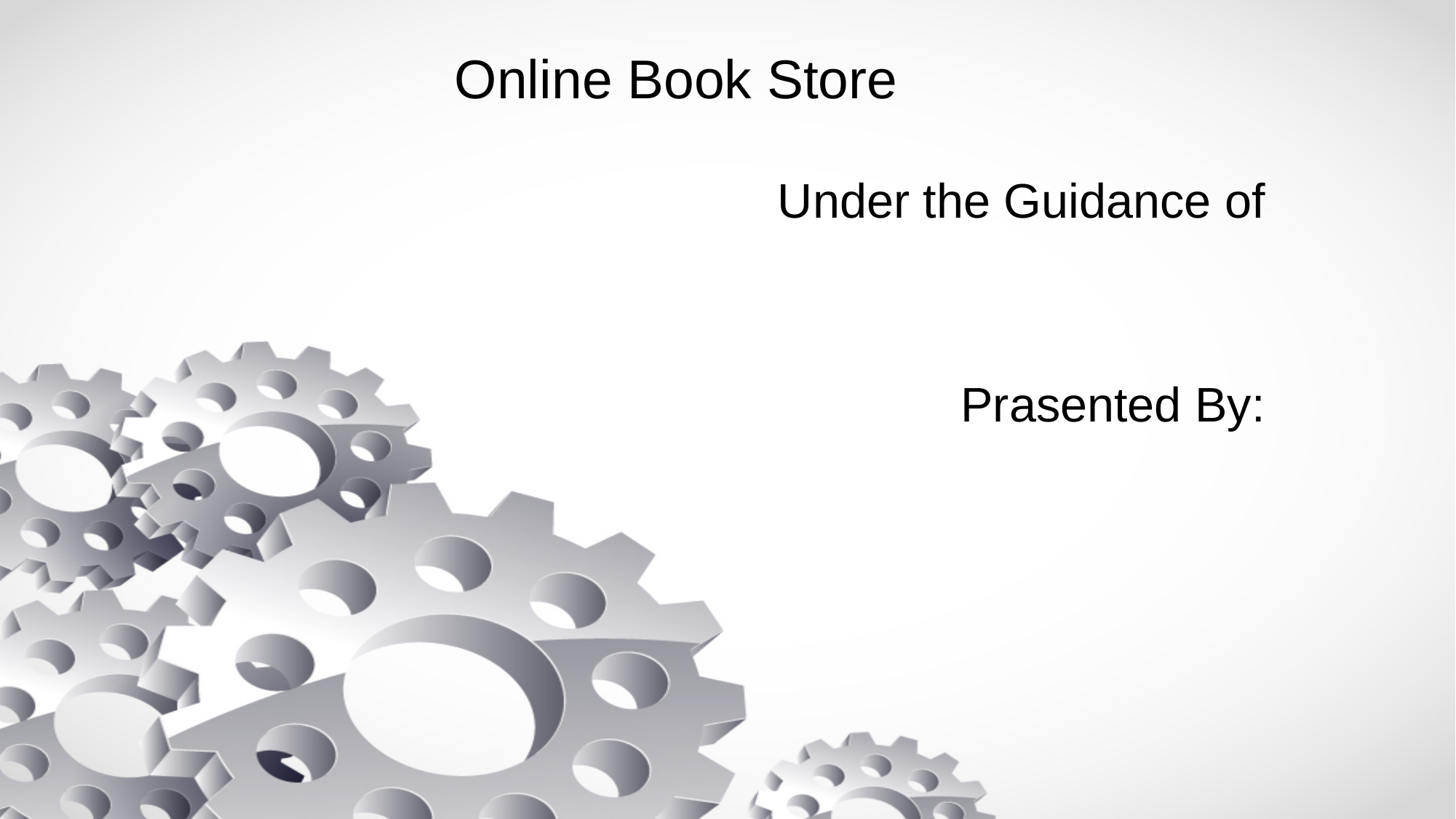

# Online Book Store
Under the Guidance of

                                                  Prasented By: